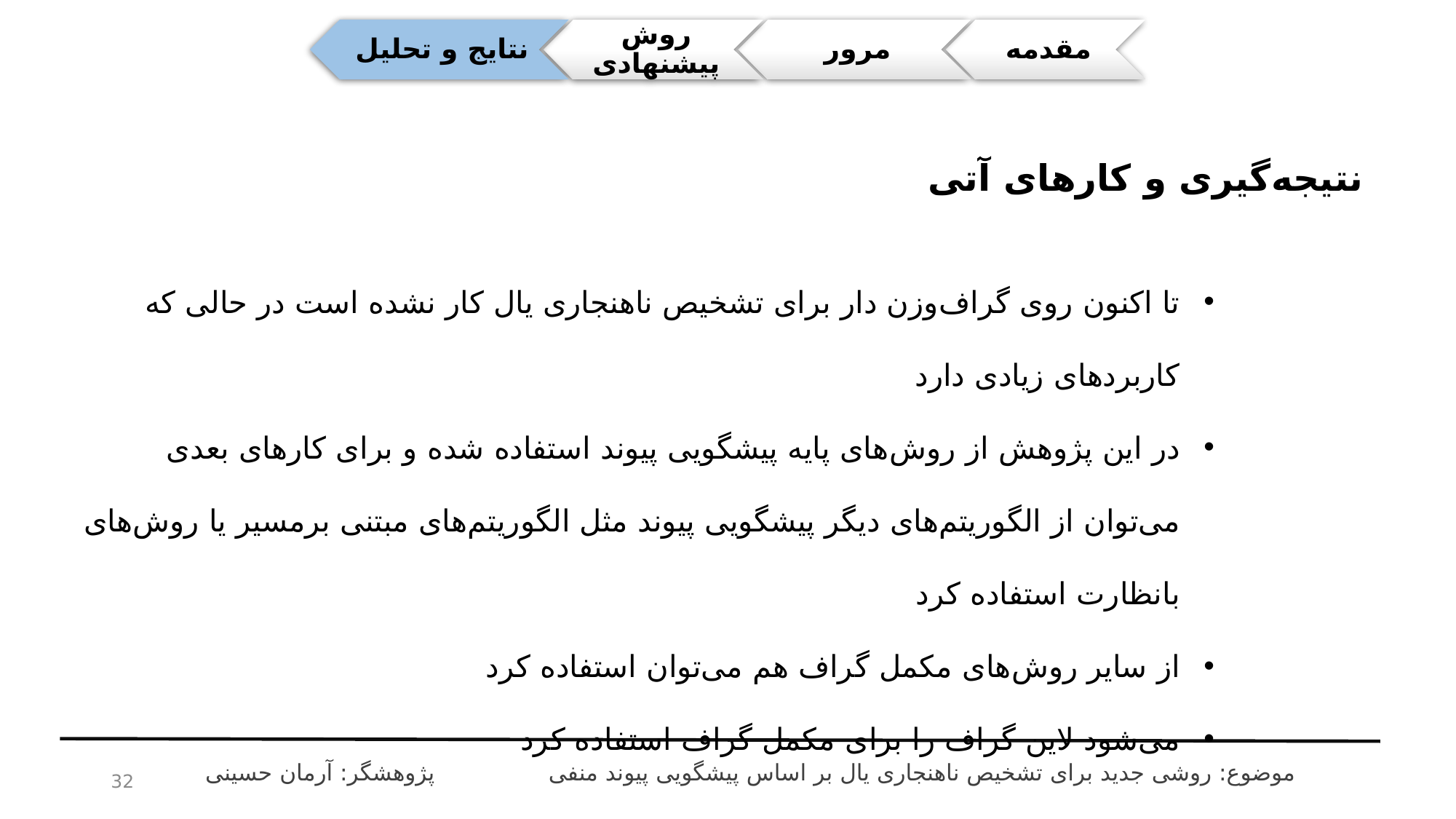

مقدمه
مرور
روش پیشنهادی
نتایج و تحلیل
نتیجه‌گیری و کارهای آتی
تا اکنون روی گراف‌وزن دار برای تشخیص ناهنجاری یال کار نشده است در حالی که کاربردهای زیادی دارد
در این پژوهش از روش‌های پایه پیشگویی پیوند استفاده شده و برای کارهای بعدی می‌توان از الگوریتم‌های دیگر پیشگویی پیوند مثل الگوریتم‌های مبتنی برمسیر یا روش‌های بانظارت استفاده کرد
از سایر روش‌های مکمل گراف هم می‌توان استفاده کرد
می‌شود لاین گراف را برای مکمل گراف استفاده کرد
پژوهشگر: آرمان حسینی
موضوع: روشی جدید برای تشخیص ناهنجاری یال بر اساس پیشگویی پیوند منفی
32